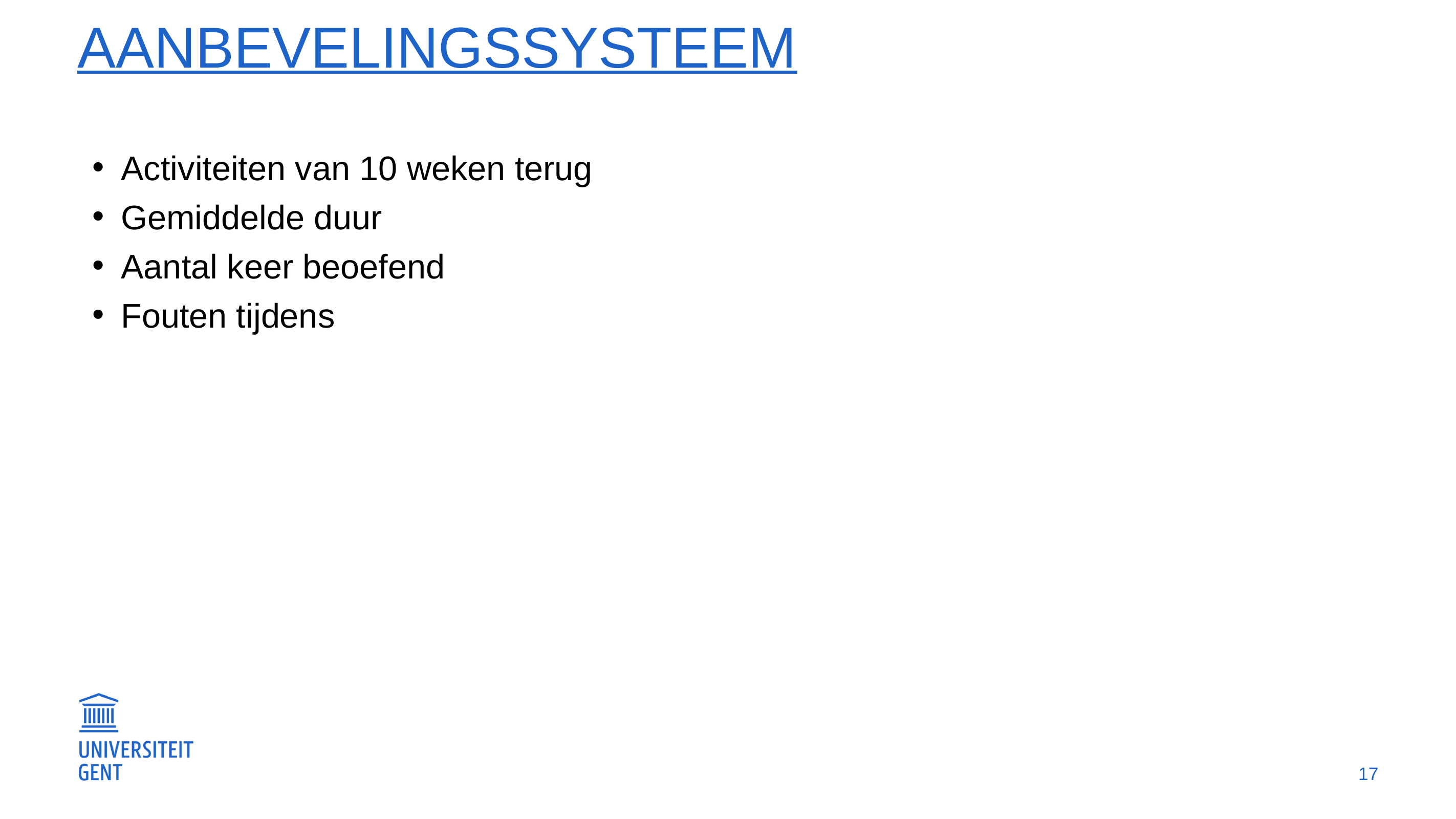

# aanbevelingssysteem

Activiteiten van 10 weken terug
Gemiddelde duur
Aantal keer beoefend
Fouten tijdens
17